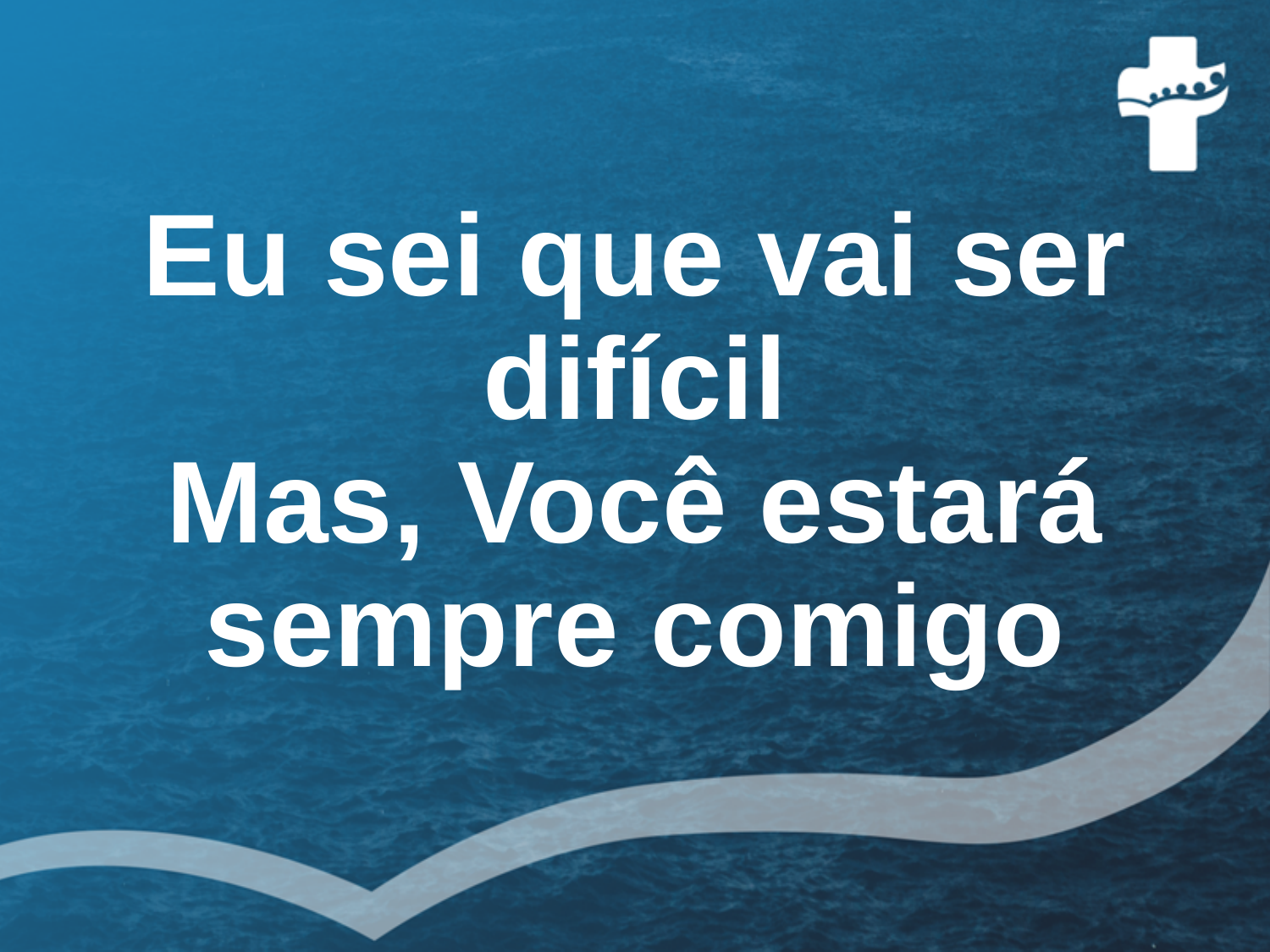

Eu sei que vai ser difícil
Mas, Você estará sempre comigo